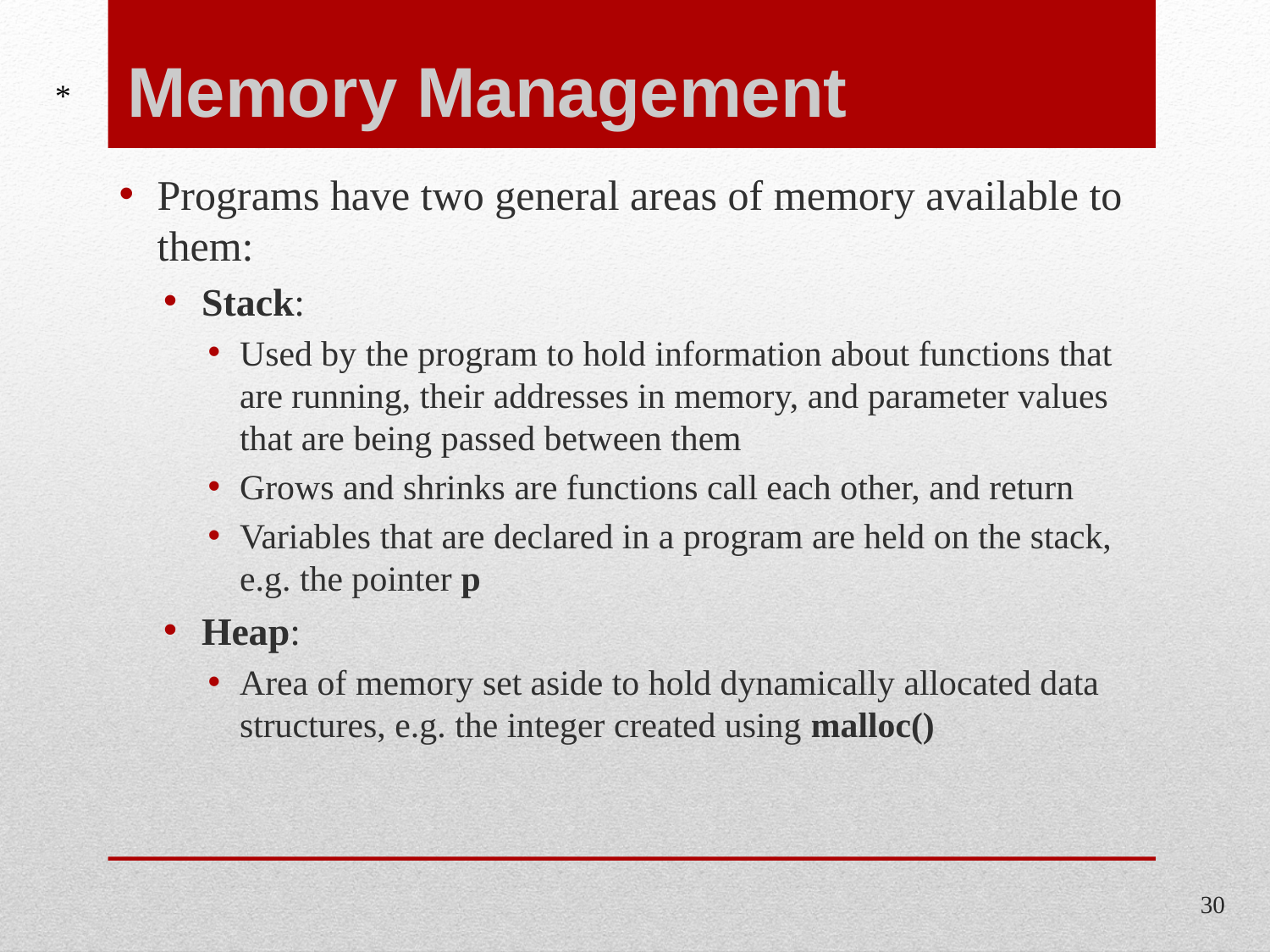

# Memory Management
*
Programs have two general areas of memory available to them:
Stack:
Used by the program to hold information about functions that are running, their addresses in memory, and parameter values that are being passed between them
Grows and shrinks are functions call each other, and return
Variables that are declared in a program are held on the stack, e.g. the pointer p
Heap:
Area of memory set aside to hold dynamically allocated data structures, e.g. the integer created using malloc()

30